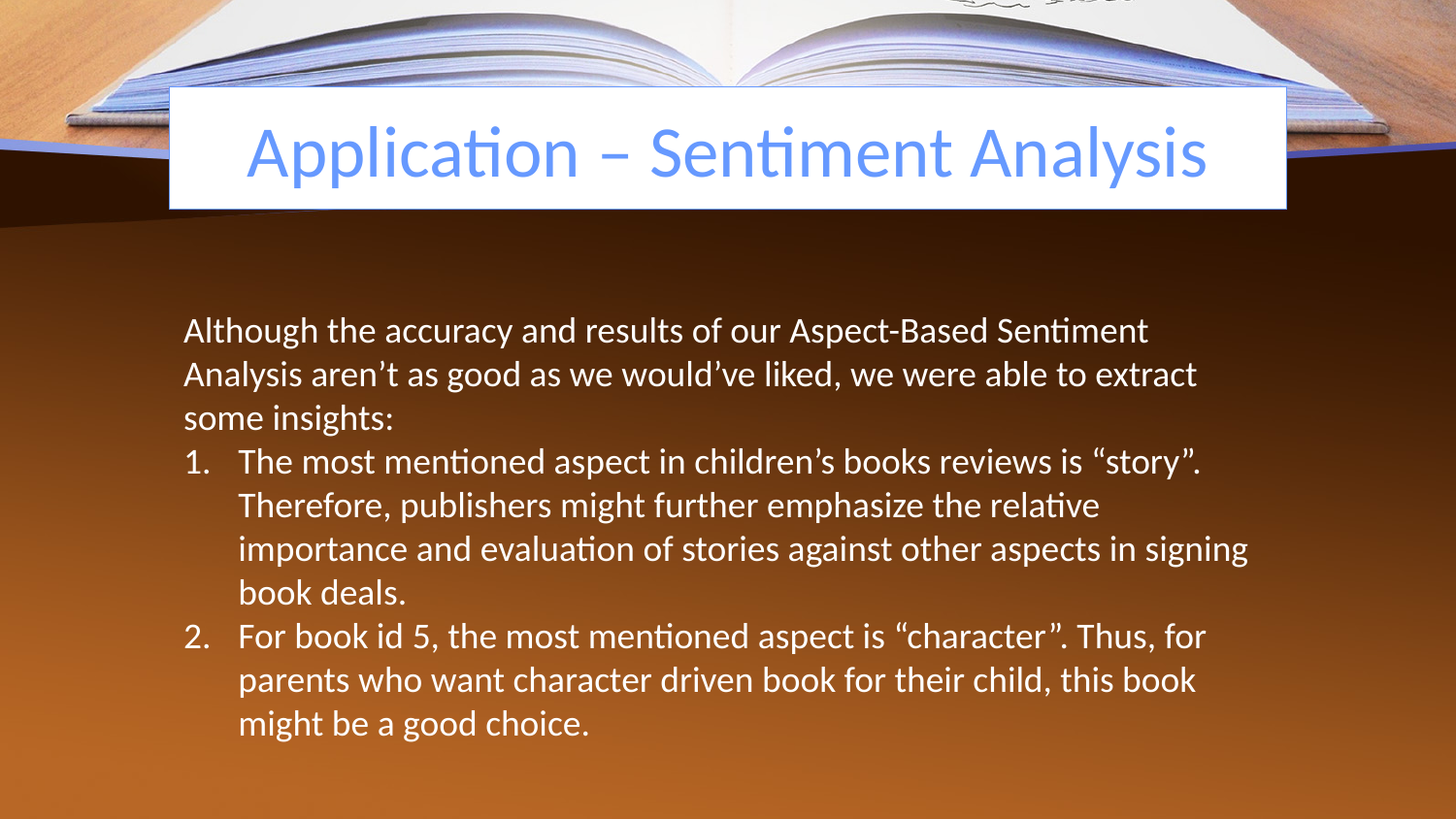

Application – Sentiment Analysis
Although the accuracy and results of our Aspect-Based Sentiment Analysis aren’t as good as we would’ve liked, we were able to extract some insights:
The most mentioned aspect in children’s books reviews is “story”. Therefore, publishers might further emphasize the relative importance and evaluation of stories against other aspects in signing book deals.
For book id 5, the most mentioned aspect is “character”. Thus, for parents who want character driven book for their child, this book might be a good choice.